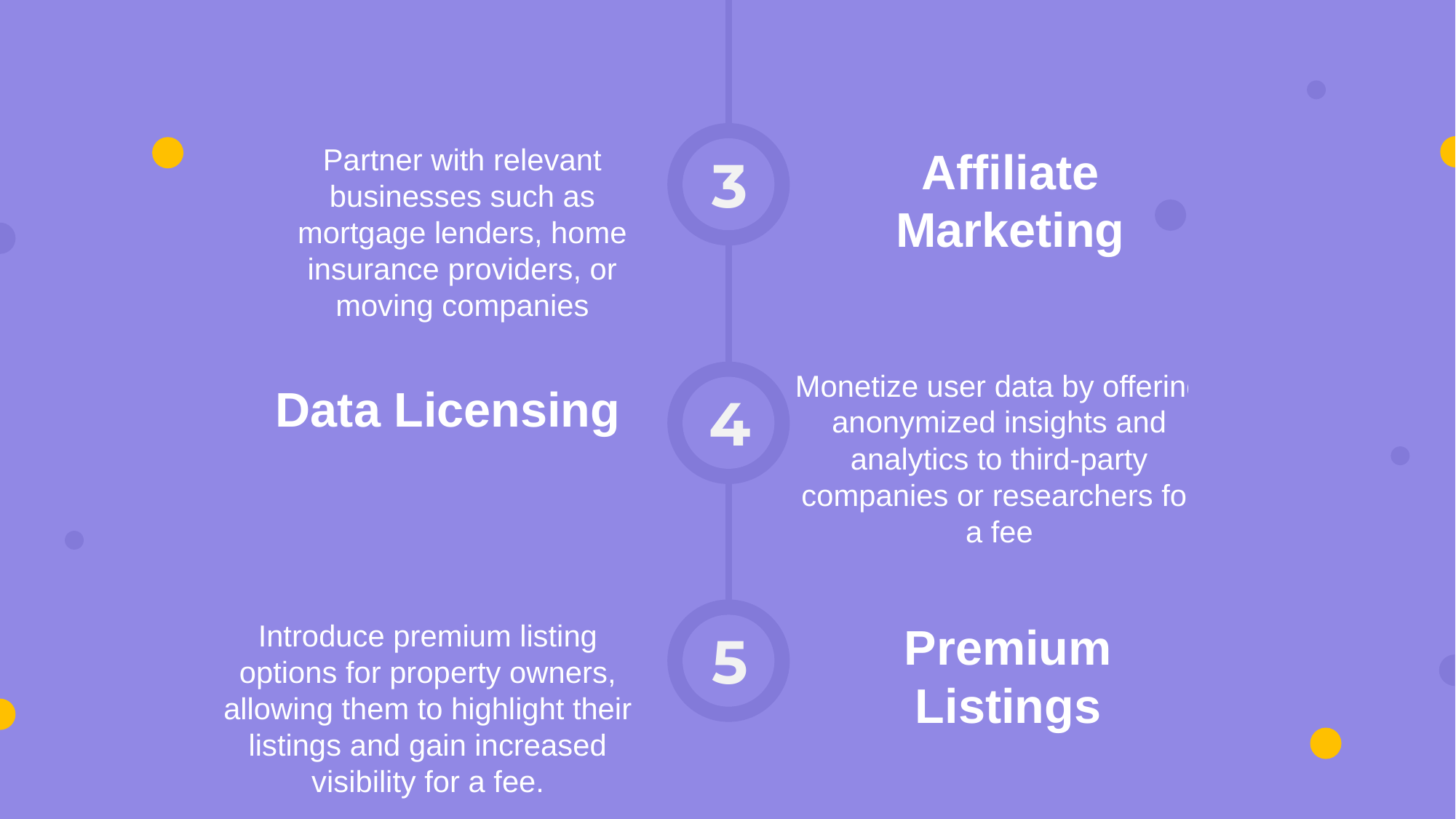

Partner with relevant businesses such as mortgage lenders, home insurance providers, or moving companies
Affiliate Marketing

3

Monetize user data by offering anonymized insights and analytics to third-party companies or researchers for a fee

Data Licensing

4

Introduce premium listing options for property owners, allowing them to highlight their listings and gain increased visibility for a fee.
Premium Listings

5